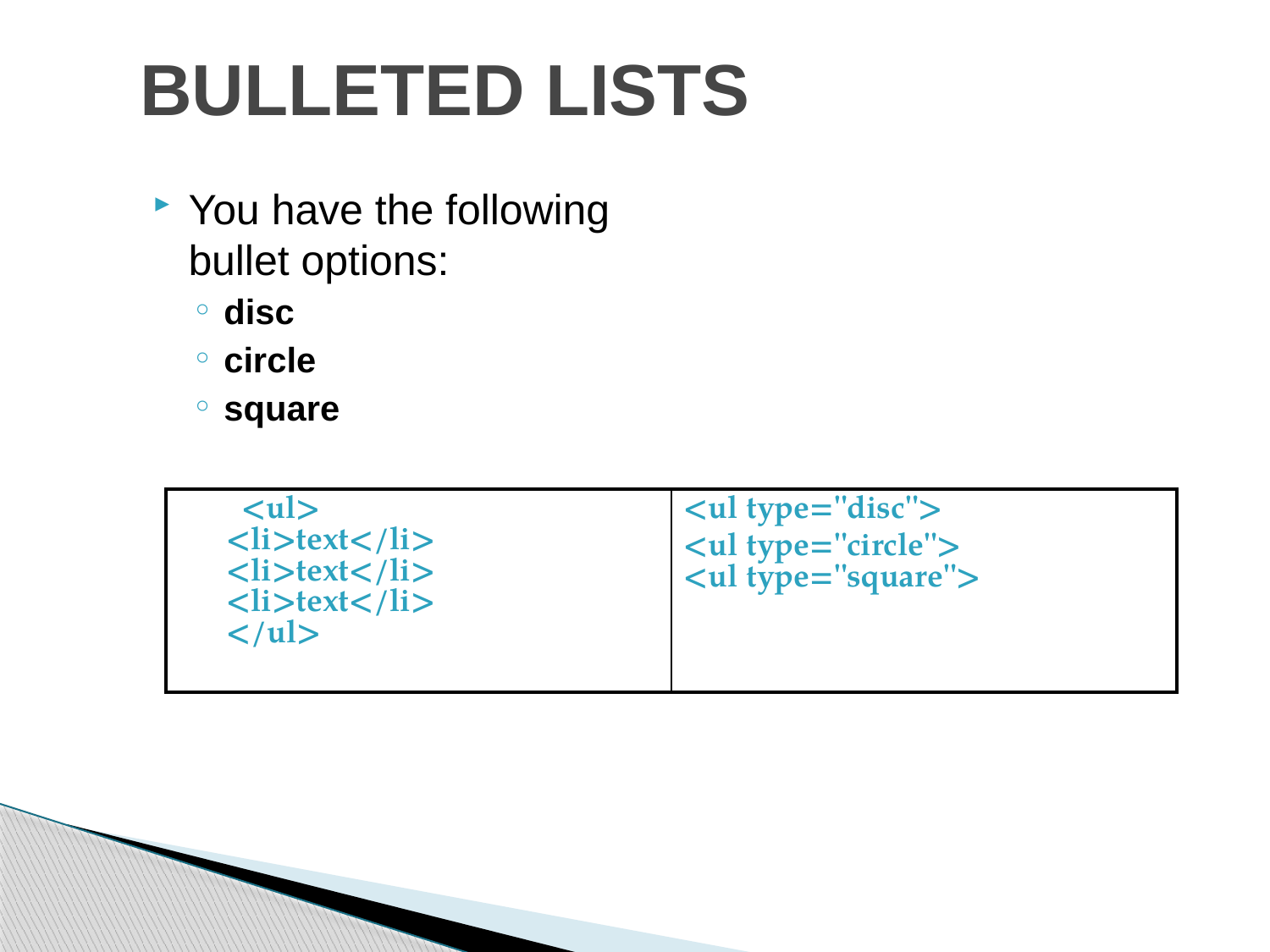

BULLETED LISTS
You have the following bullet options:
disc
circle
square
| <ul> <li>text</li> <li>text</li> <li>text</li> </ul> | <ul type="disc"> <ul type="circle"> <ul type="square"> |
| --- | --- |